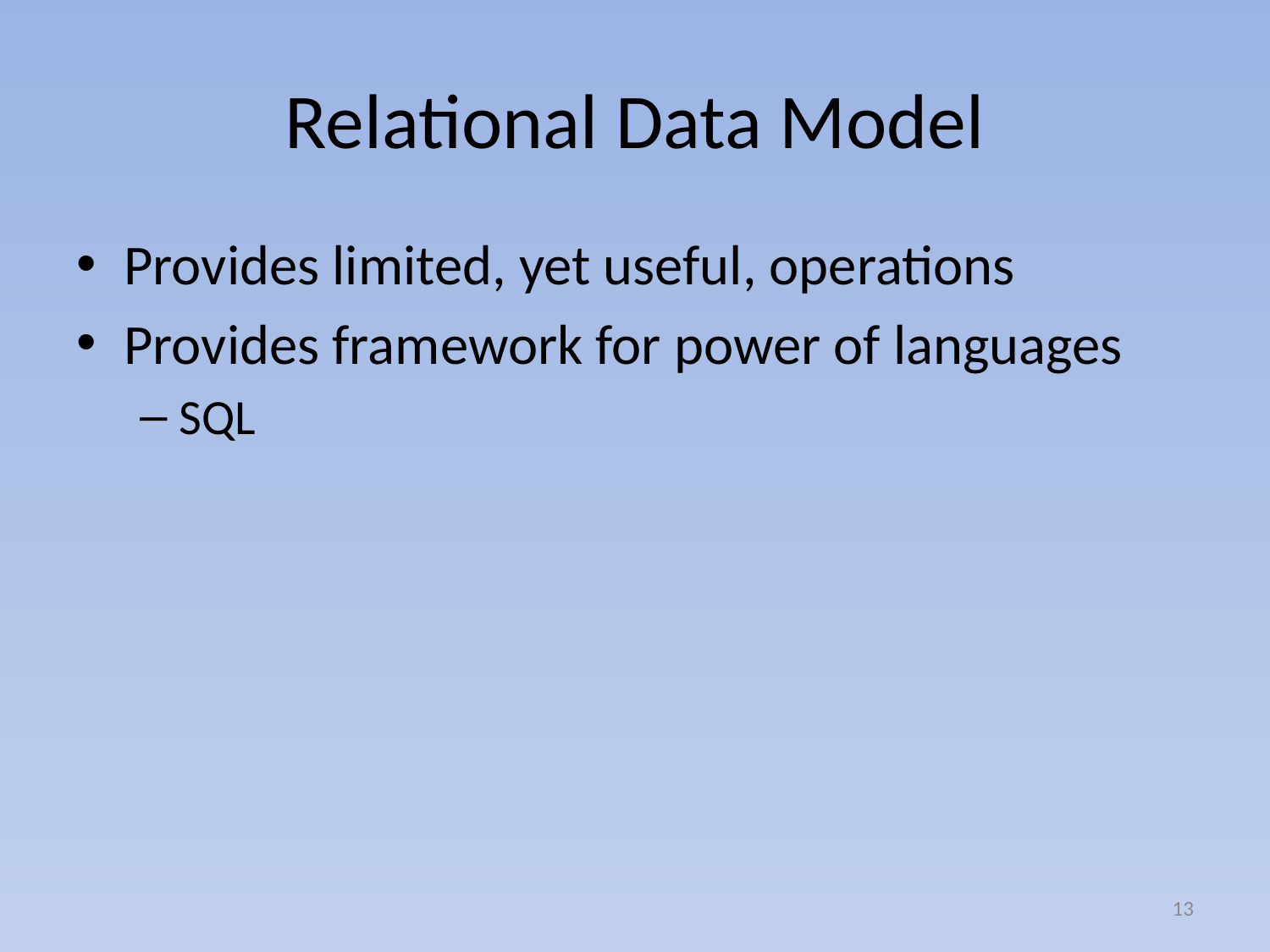

# Relational Data Model
Provides limited, yet useful, operations
Provides framework for power of languages
SQL

13